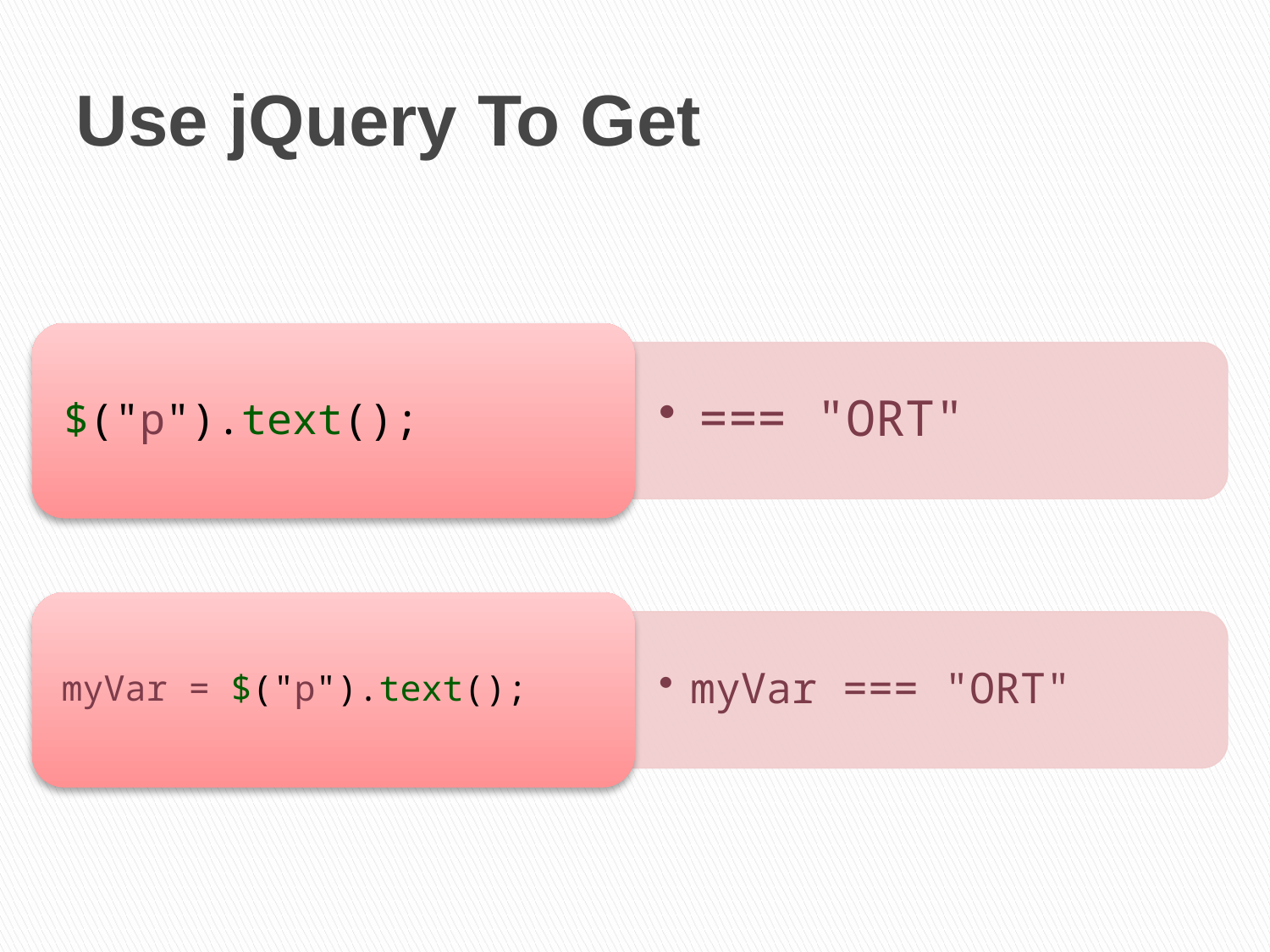

# Use jQuery To Get
=== "ORT"
$("p").text();
myVar === "ORT"
myVar = $("p").text();